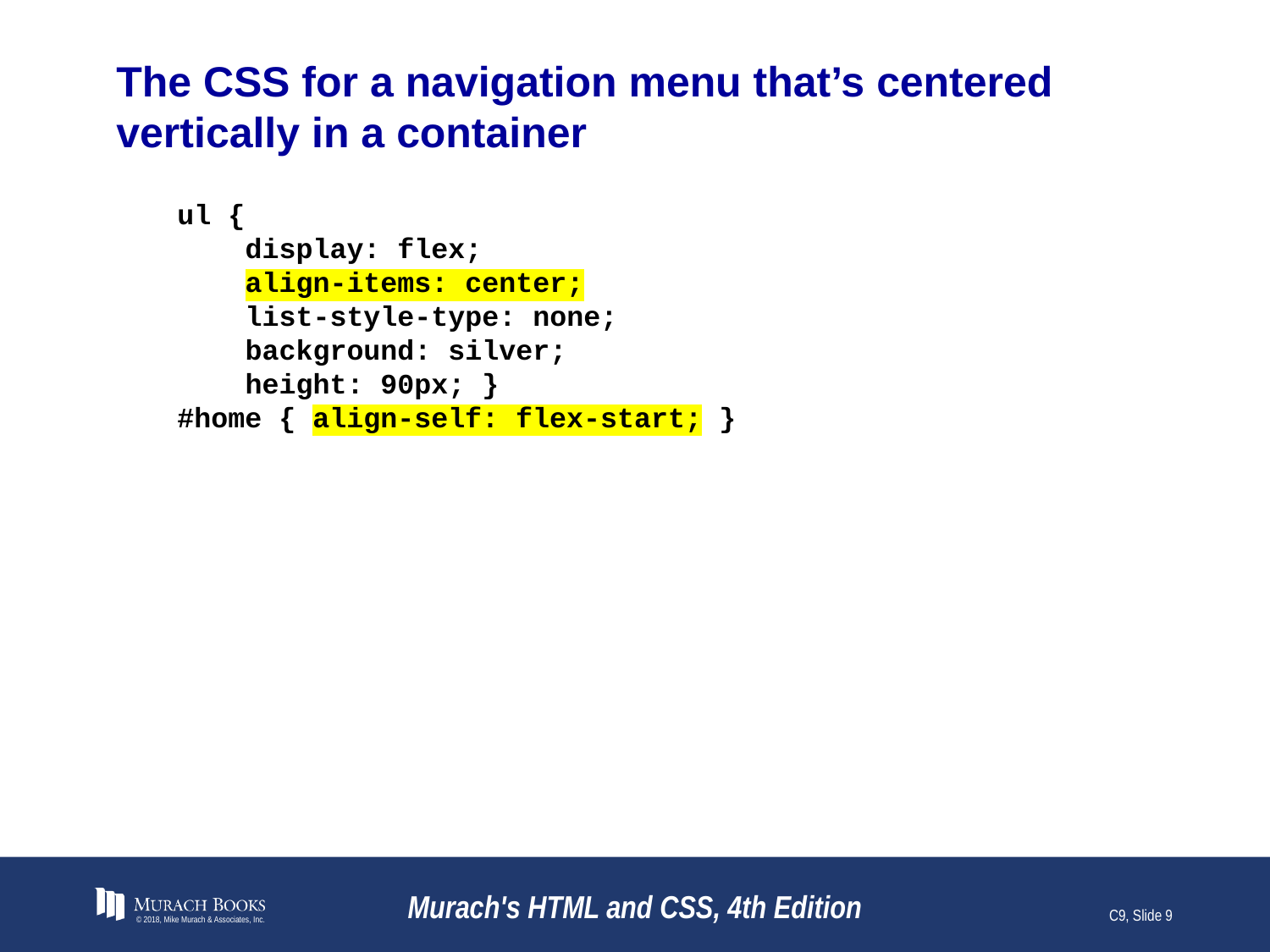

# The CSS for a navigation menu that’s centered vertically in a container
ul {
    display: flex;
    align-items: center;
    list-style-type: none;
    background: silver;
    height: 90px; }
#home { align-self: flex-start; }

© 2018, Mike Murach & Associates, Inc.
Murach's HTML and CSS, 4th Edition

C9, Slide 9